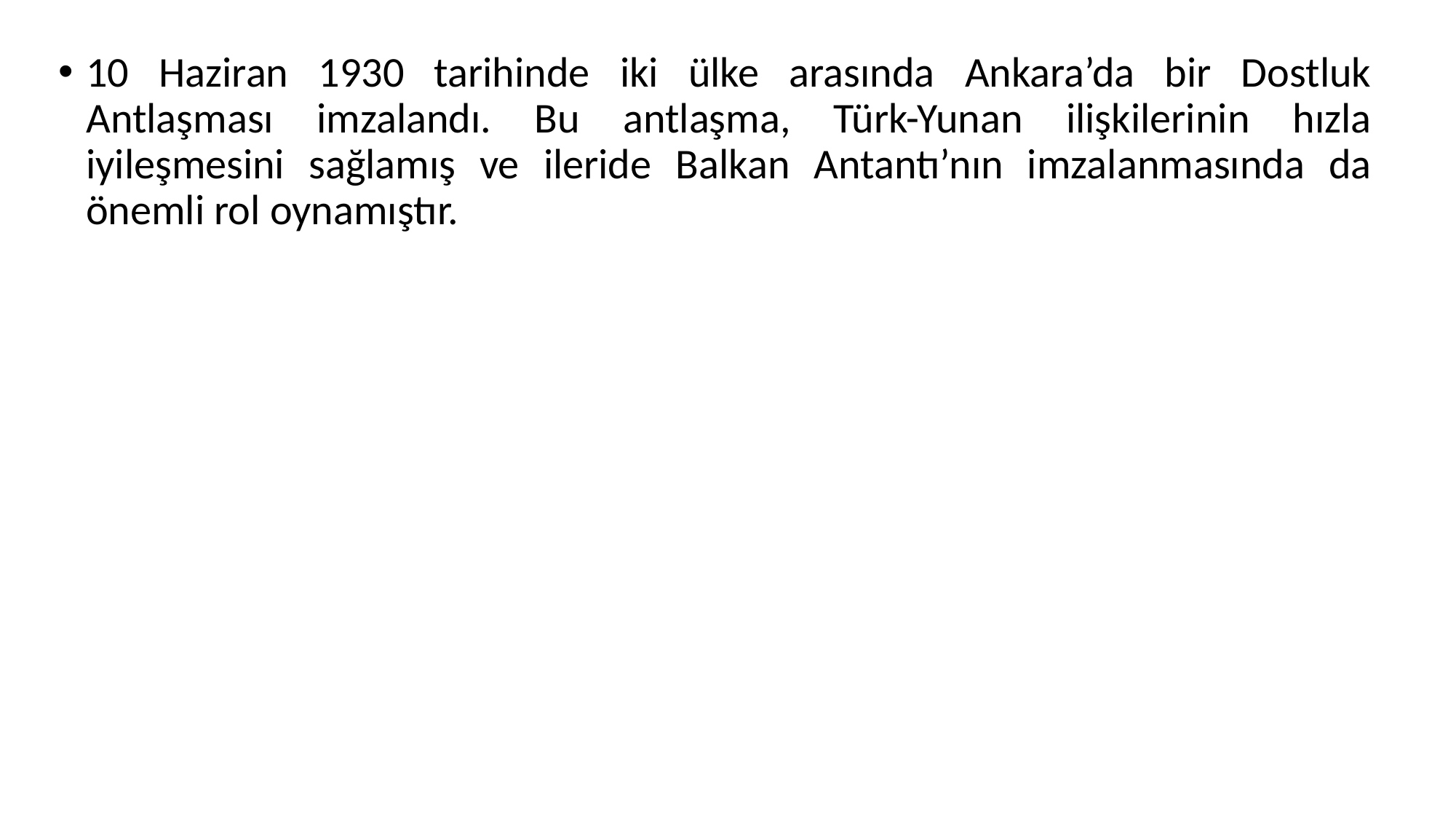

10 Haziran 1930 tarihinde iki ülke arasında Ankara’da bir Dostluk Antlaşması imzalandı. Bu antlaşma, Türk-Yunan ilişkilerinin hızla iyileşmesini sağlamış ve ileride Balkan Antantı’nın imzalanmasında da önemli rol oynamıştır.